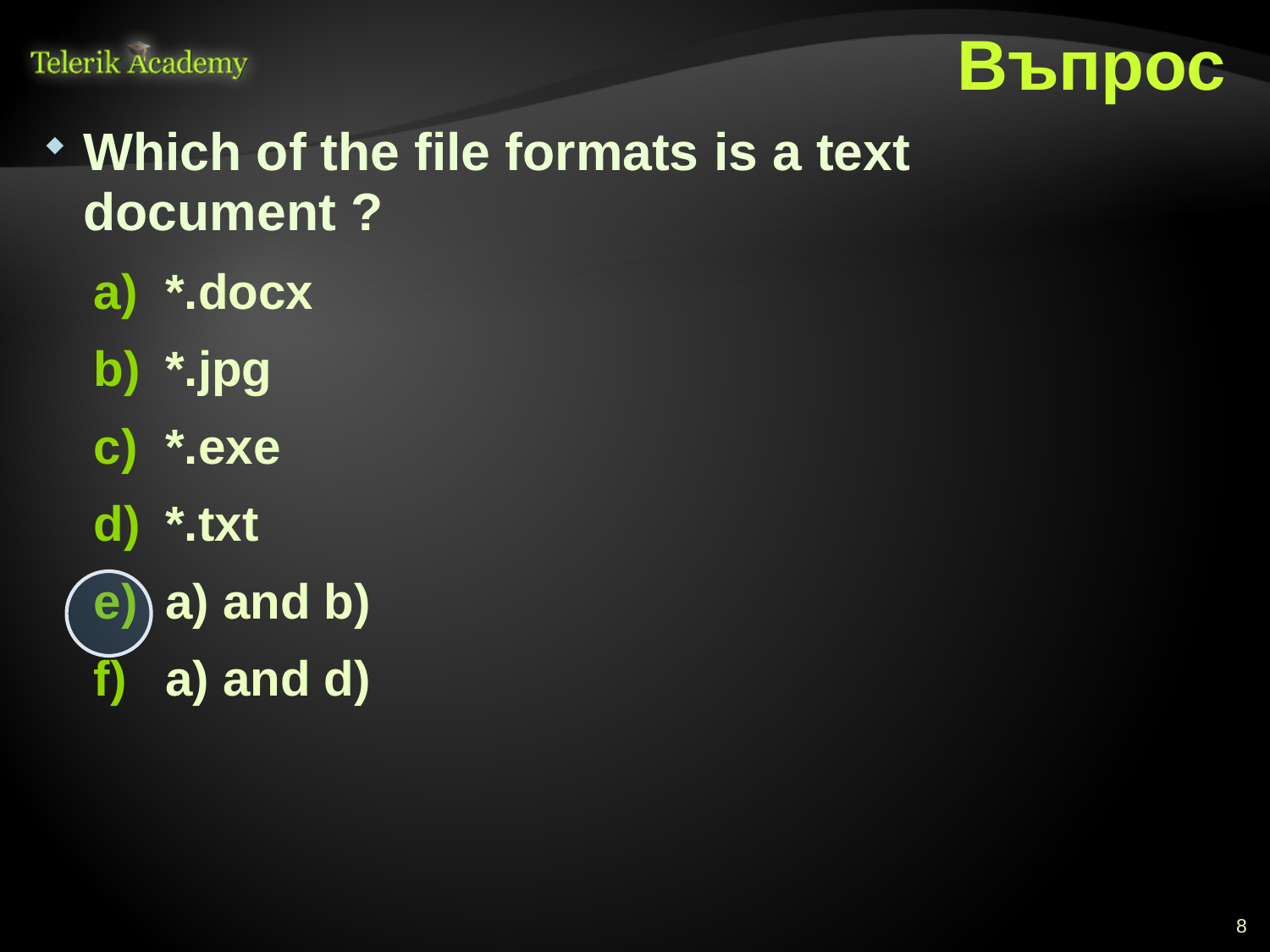

# Въпрос
Which of the file formats is a text document ?
*.docx
*.jpg
*.exe
*.txt
a) and b)
a) and d)

8